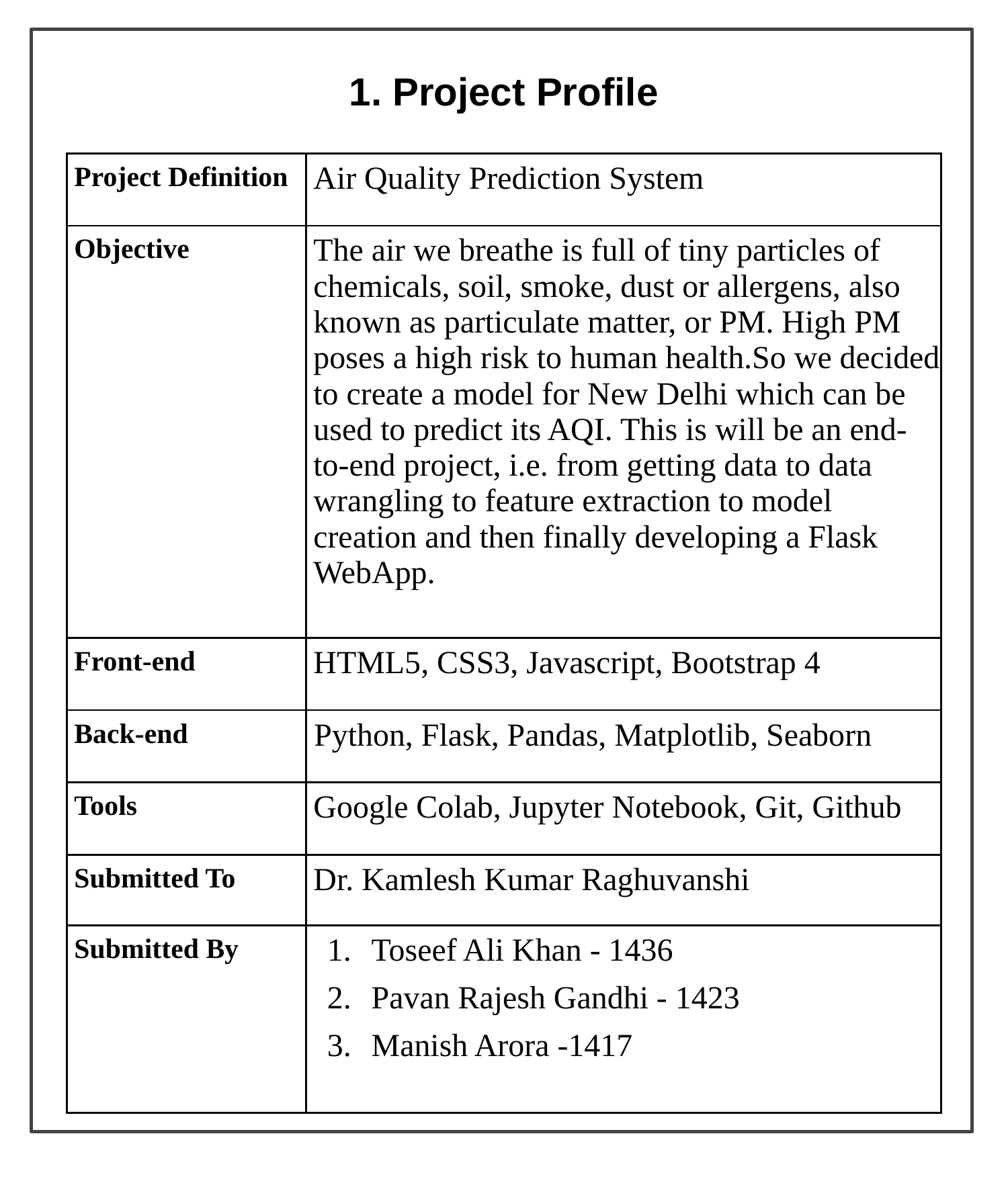

# 1. Project Profile
| Project Definition | Air Quality Prediction System |
| --- | --- |
| Objective | The air we breathe is full of tiny particles of chemicals, soil, smoke, dust or allergens, also known as particulate matter, or PM. High PM poses a high risk to human health.So we decided to create a model for New Delhi which can be used to predict its AQI. This is will be an end-to-end project, i.e. from getting data to data wrangling to feature extraction to model creation and then finally developing a Flask WebApp. |
| Front-end | HTML5, CSS3, Javascript, Bootstrap 4 |
| Back-end | Python, Flask, Pandas, Matplotlib, Seaborn |
| Tools | Google Colab, Jupyter Notebook, Git, Github |
| Submitted To | Dr. Kamlesh Kumar Raghuvanshi |
| Submitted By | Toseef Ali Khan - 1436 Pavan Rajesh Gandhi - 1423 Manish Arora -1417 |